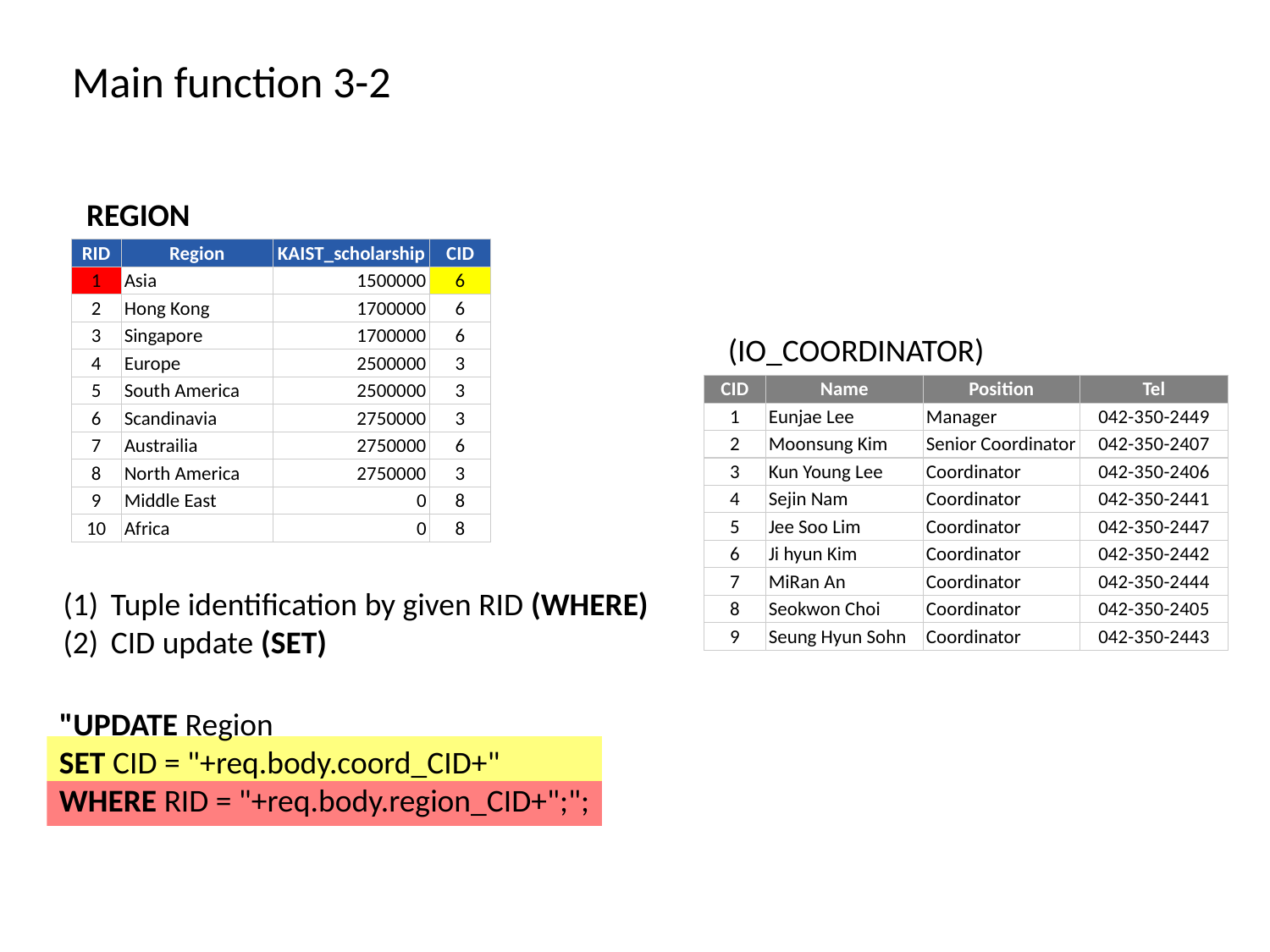

Main function 3-2
REGION
| RID | Region | KAIST\_scholarship | CID |
| --- | --- | --- | --- |
| 1 | Asia | 1500000 | 6 |
| 2 | Hong Kong | 1700000 | 6 |
| 3 | Singapore | 1700000 | 6 |
| 4 | Europe | 2500000 | 3 |
| 5 | South America | 2500000 | 3 |
| 6 | Scandinavia | 2750000 | 3 |
| 7 | Austrailia | 2750000 | 6 |
| 8 | North America | 2750000 | 3 |
| 9 | Middle East | 0 | 8 |
| 10 | Africa | 0 | 8 |
(IO_COORDINATOR)
| CID | Name | Position | Tel |
| --- | --- | --- | --- |
| 1 | Eunjae Lee | Manager | 042-350-2449 |
| 2 | Moonsung Kim | Senior Coordinator | 042-350-2407 |
| 3 | Kun Young Lee | Coordinator | 042-350-2406 |
| 4 | Sejin Nam | Coordinator | 042-350-2441 |
| 5 | Jee Soo Lim | Coordinator | 042-350-2447 |
| 6 | Ji hyun Kim | Coordinator | 042-350-2442 |
| 7 | MiRan An | Coordinator | 042-350-2444 |
| 8 | Seokwon Choi | Coordinator | 042-350-2405 |
| 9 | Seung Hyun Sohn | Coordinator | 042-350-2443 |
Tuple identification by given RID (WHERE)
CID update (SET)
"UPDATE Region
SET CID = "+req.body.coord_CID+"
WHERE RID = "+req.body.region_CID+";";